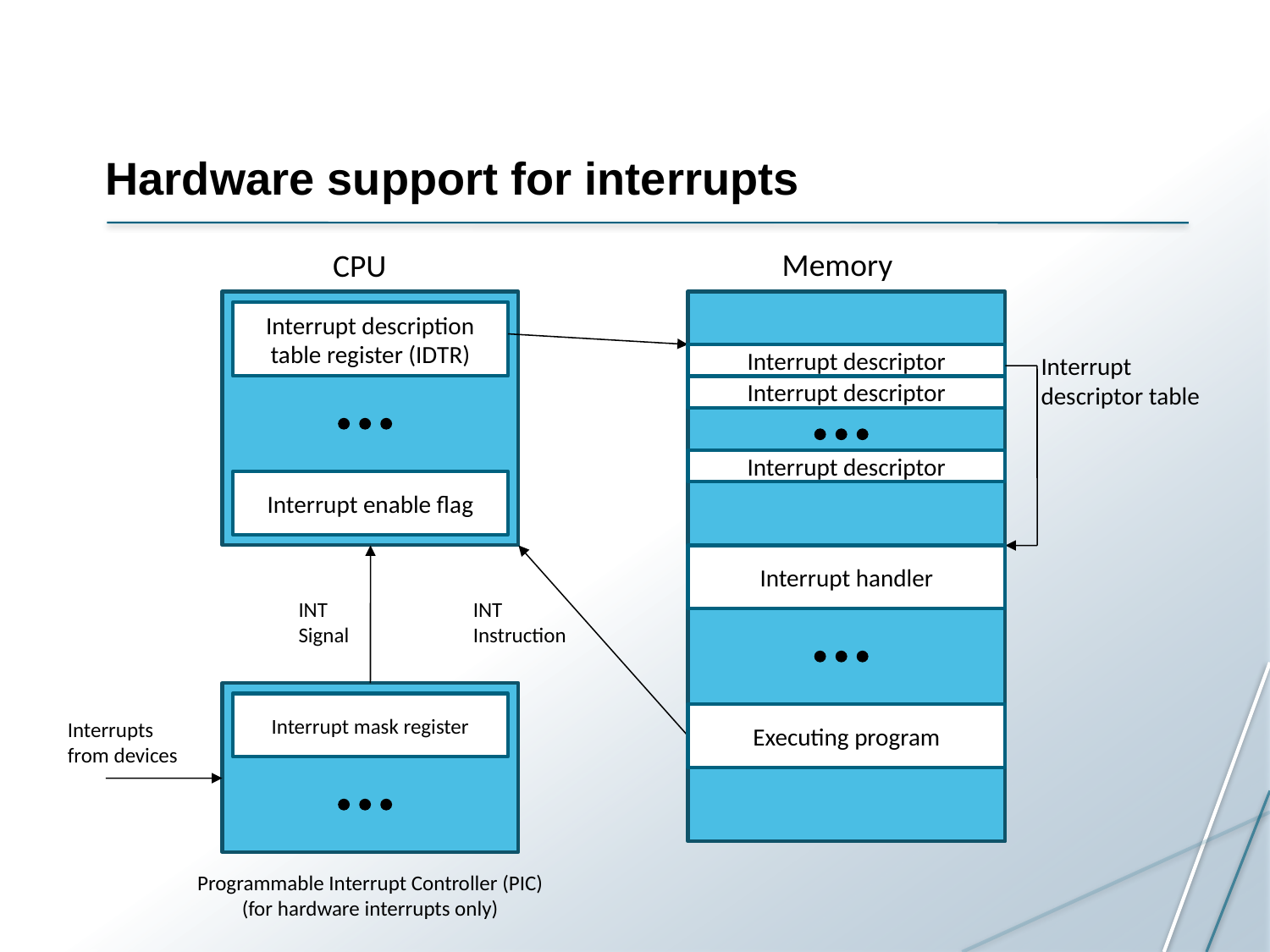

Hardware support for interrupts
Memory
CPU

Interrupt description
table register (IDTR)

Interrupt descriptor
Interrupt
descriptor table

Interrupt descriptor

Interrupt descriptor
Interrupt enable flag

Interrupt handler
INT
Signal
INT
Instruction

Interrupt mask register
Executing program
Interrupts
from devices

Programmable Interrupt Controller (PIC)
(for hardware interrupts only)